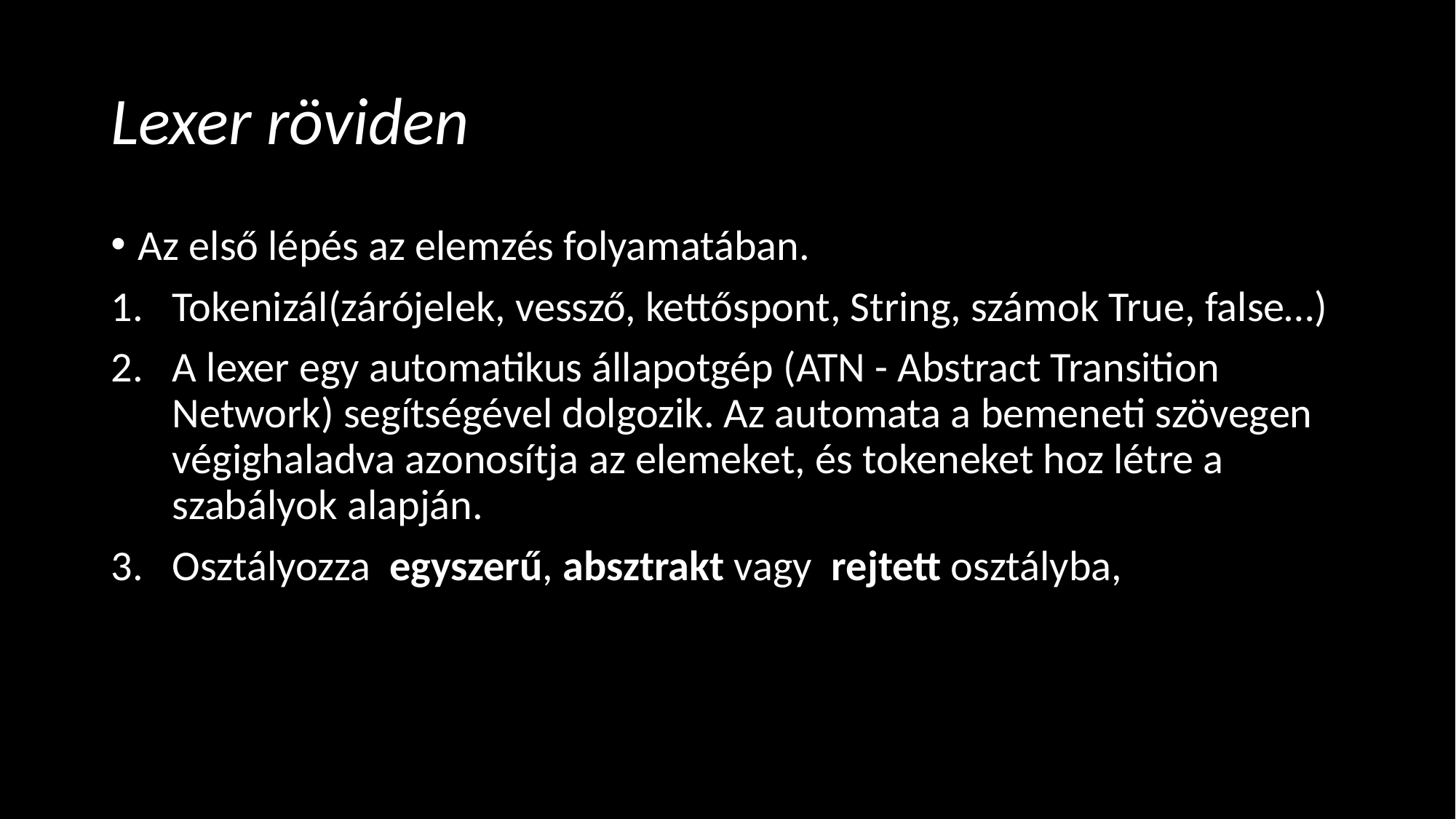

# Lexer röviden
Az első lépés az elemzés folyamatában.
Tokenizál(zárójelek, vessző, kettőspont, String, számok True, false…)
A lexer egy automatikus állapotgép (ATN - Abstract Transition Network) segítségével dolgozik. Az automata a bemeneti szövegen végighaladva azonosítja az elemeket, és tokeneket hoz létre a szabályok alapján.
Osztályozza  egyszerű, absztrakt vagy  rejtett osztályba,